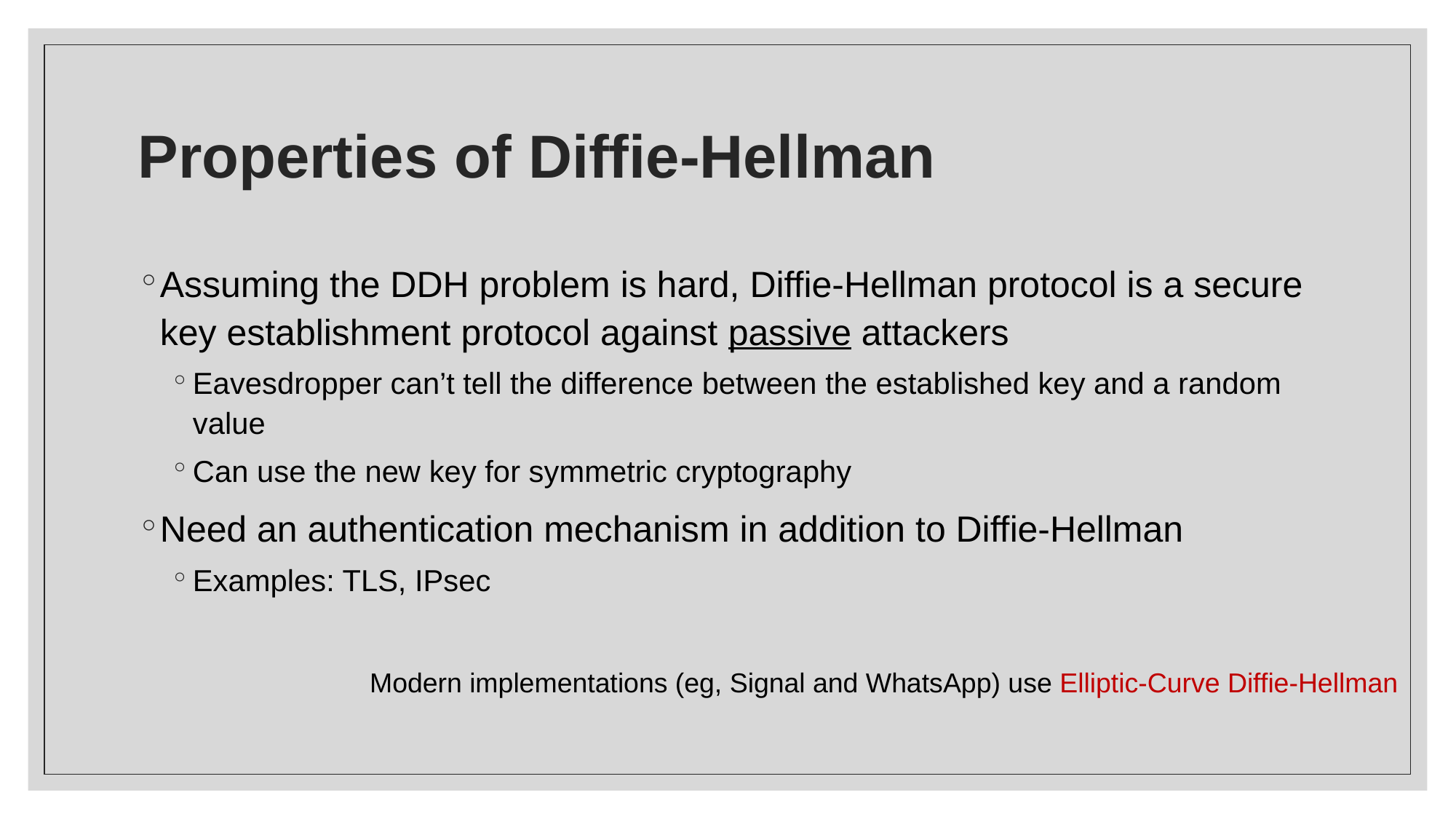

# Properties of Diffie-Hellman
Assuming the DDH problem is hard, Diffie-Hellman protocol is a secure key establishment protocol against passive attackers
Eavesdropper can’t tell the difference between the established key and a random value
Can use the new key for symmetric cryptography
Need an authentication mechanism in addition to Diffie-Hellman
Examples: TLS, IPsec
Modern implementations (eg, Signal and WhatsApp) use Elliptic-Curve Diffie-Hellman